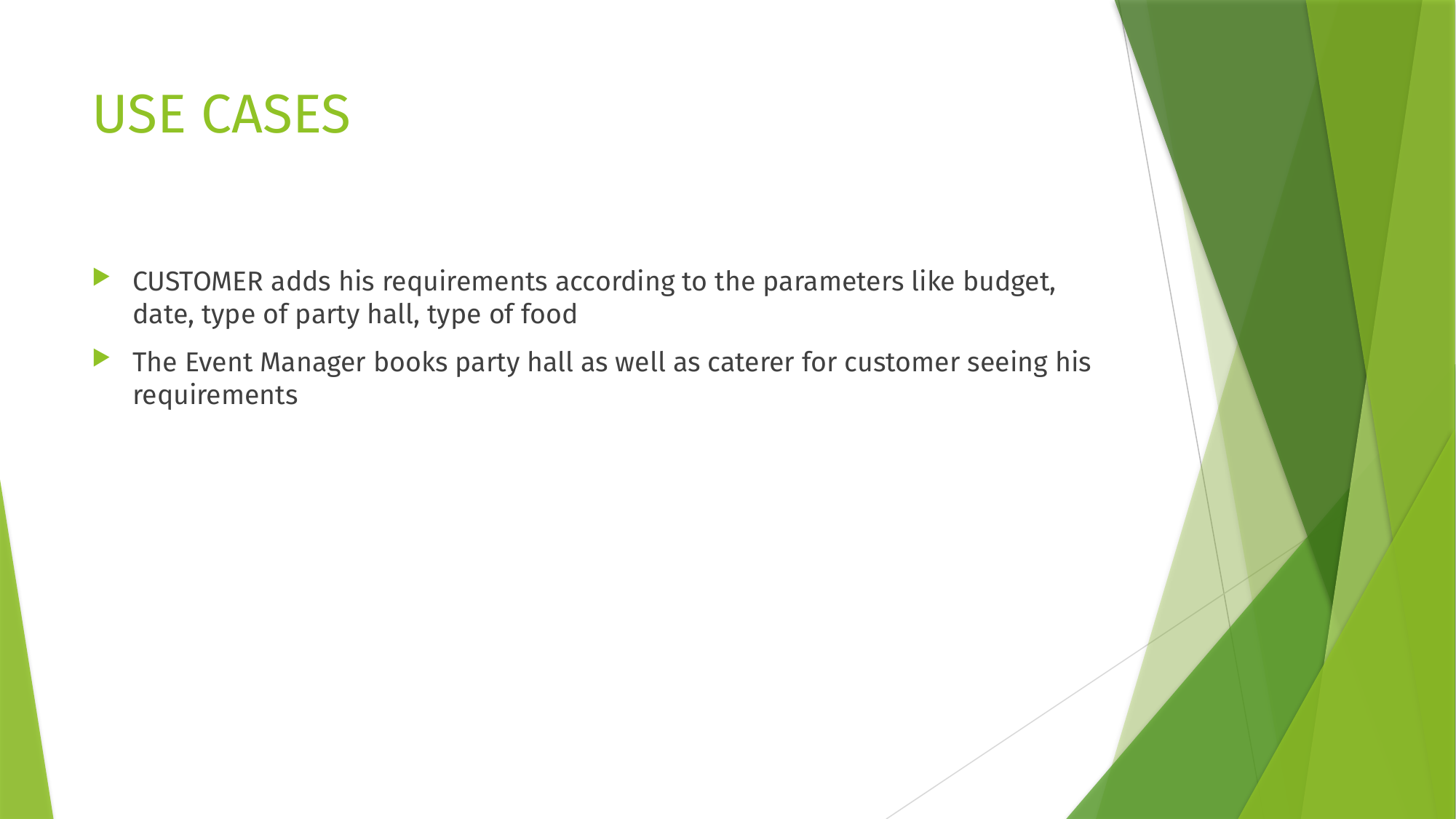

# USE CASES
CUSTOMER adds his requirements according to the parameters like budget, date, type of party hall, type of food
The Event Manager books party hall as well as caterer for customer seeing his requirements